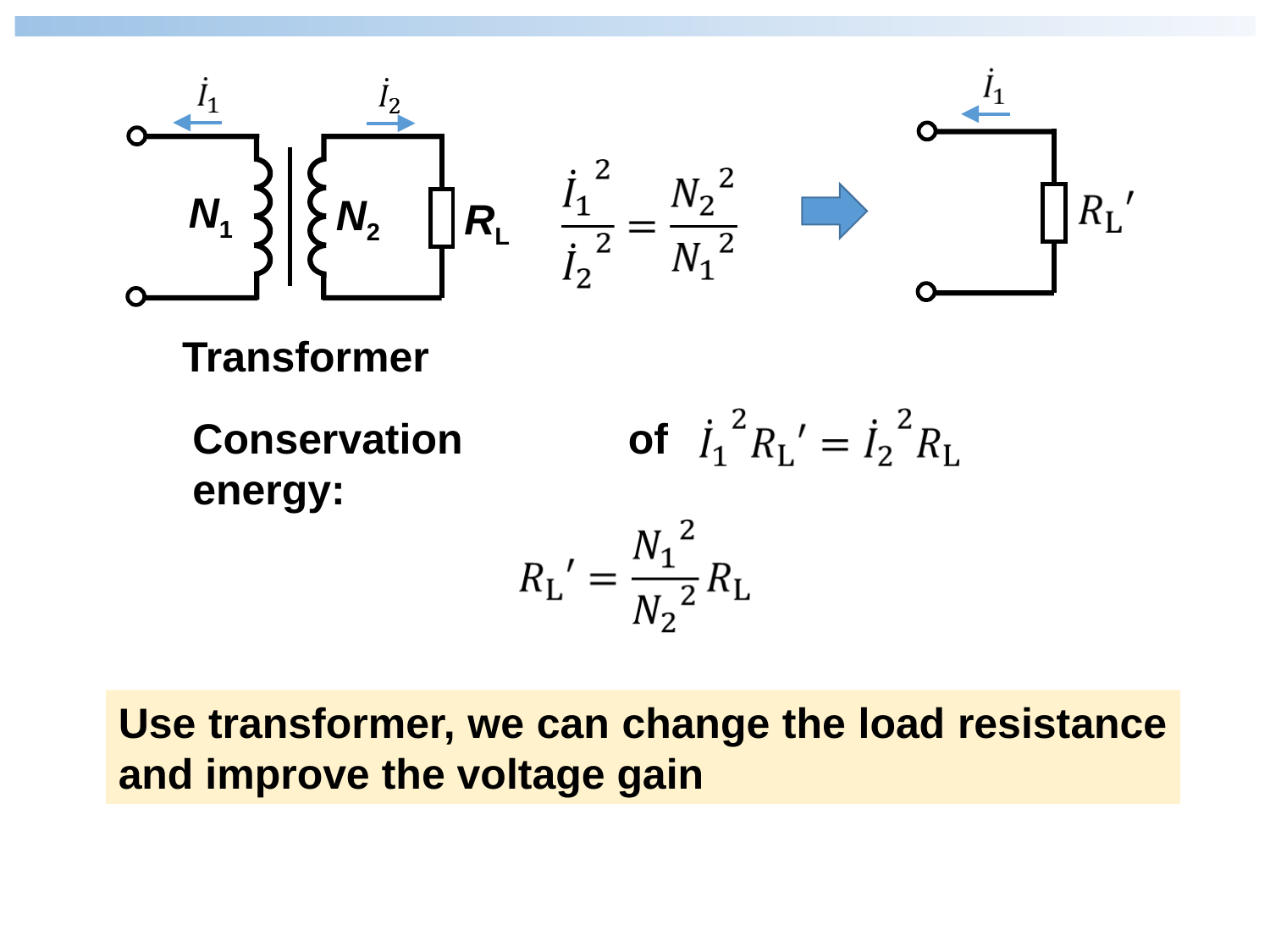

RL
N1
N2
Transformer

Conservation of energy:

Use transformer, we can change the load resistance and improve the voltage gain